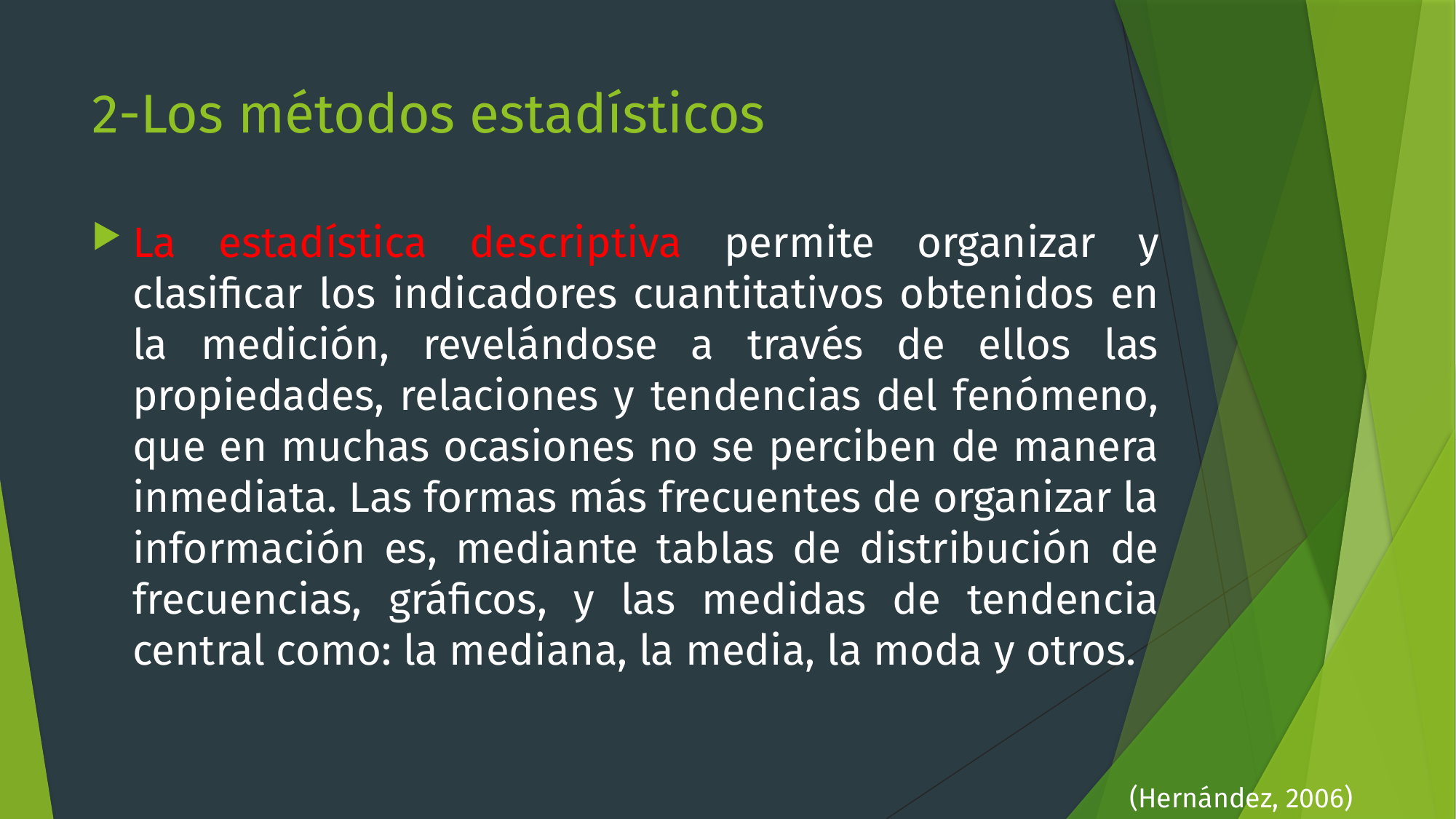

# 2-Los métodos estadísticos
La estadística descriptiva permite organizar y clasificar los indicadores cuantitativos obtenidos en la medición, revelándose a través de ellos las propiedades, relaciones y tendencias del fenómeno, que en muchas ocasiones no se perciben de manera inmediata. Las formas más frecuentes de organizar la información es, mediante tablas de distribución de frecuencias, gráficos, y las medidas de tendencia central como: la mediana, la media, la moda y otros.
(Hernández, 2006)